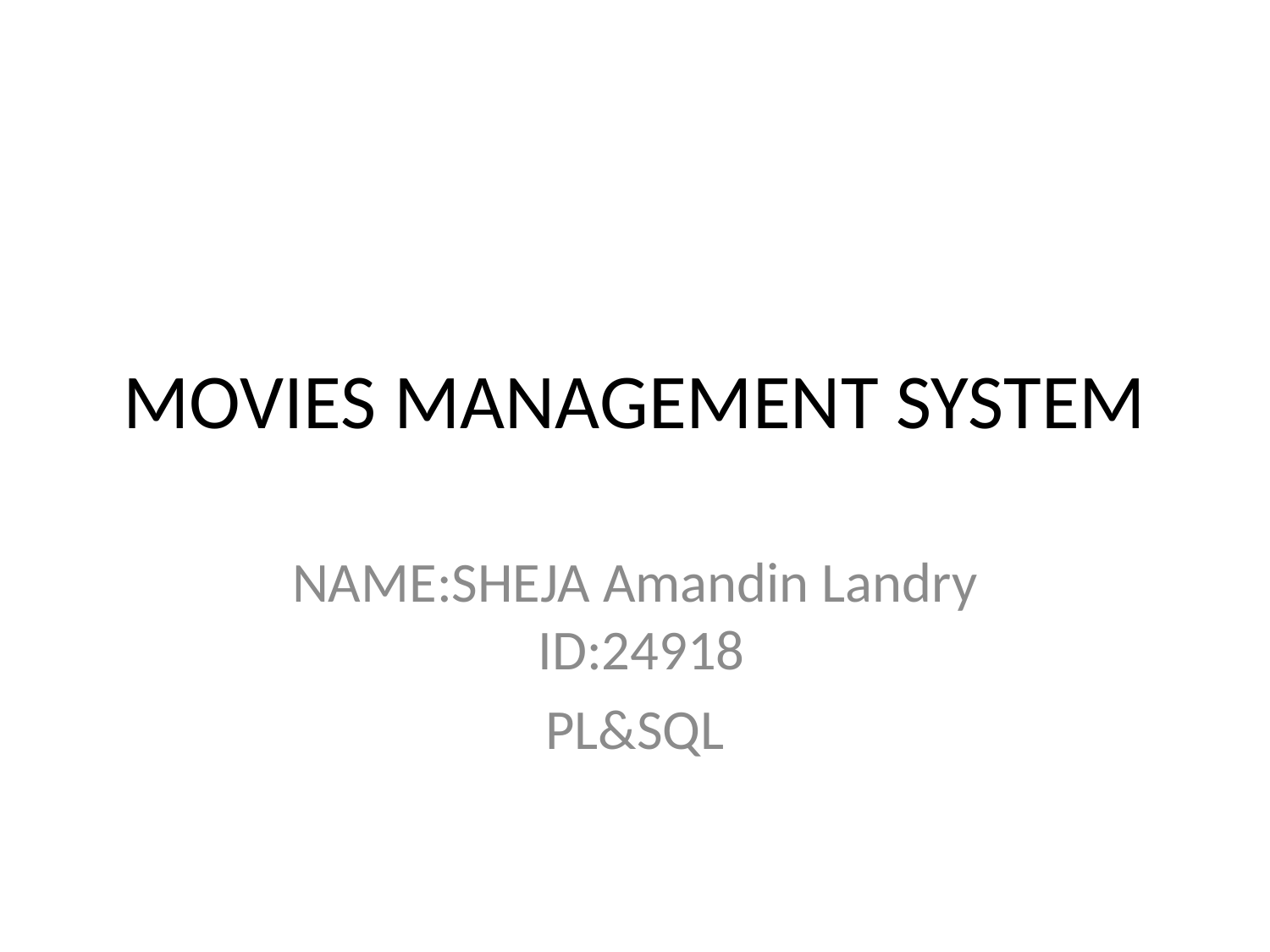

# MOVIES MANAGEMENT SYSTEM
NAME:SHEJA Amandin Landry
 ID:24918
PL&SQL